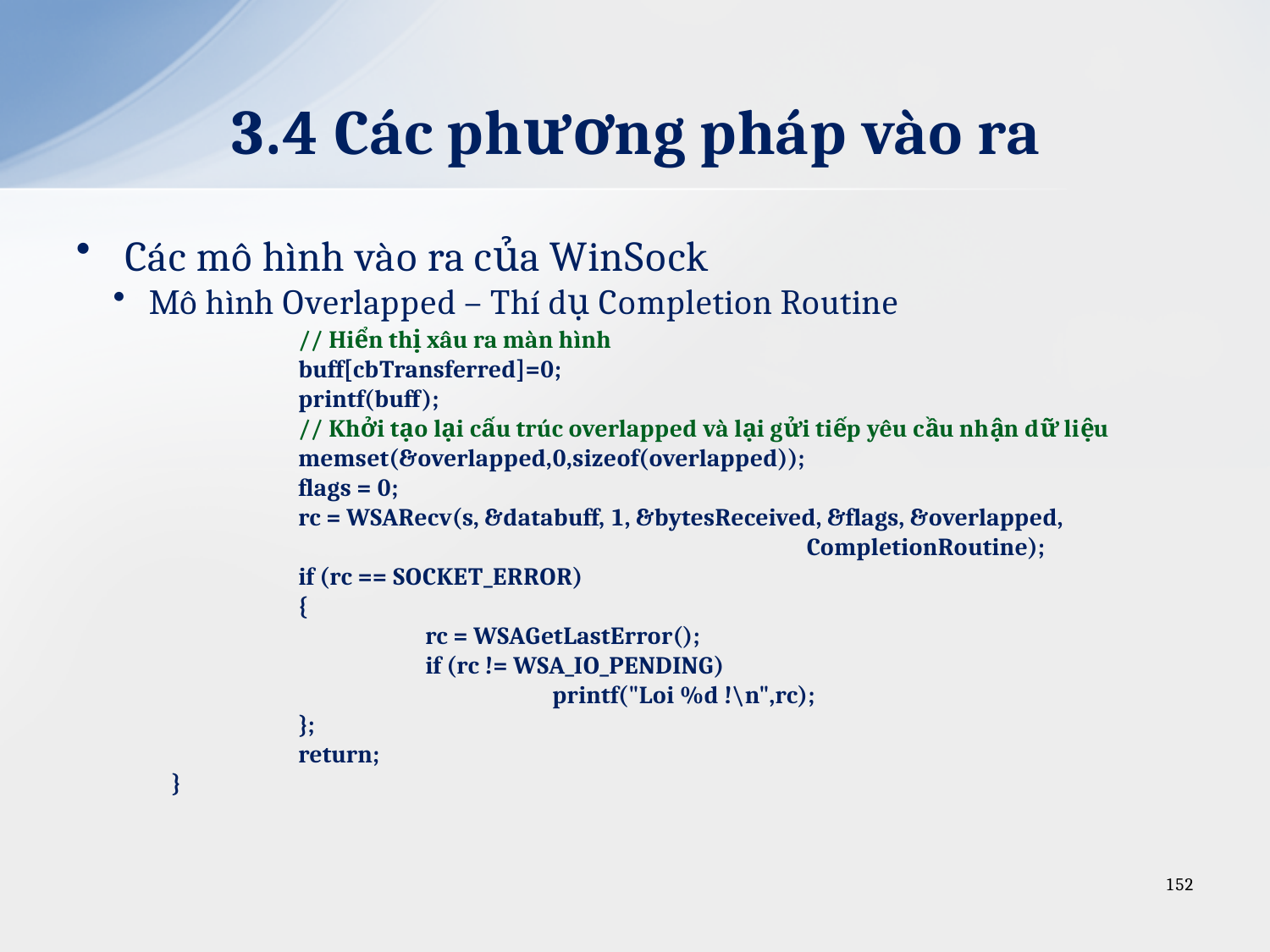

# 3.4 Các phương pháp vào ra
Các mô hình vào ra của WinSock
Mô hình Overlapped – Thí dụ Completion Routine

	// Hiển thị xâu ra màn hình
	buff[cbTransferred]=0;
	printf(buff);
	// Khởi tạo lại cấu trúc overlapped và lại gửi tiếp yêu cầu nhận dữ liệu
	memset(&overlapped,0,sizeof(overlapped));
	flags = 0;
	rc = WSARecv(s, &databuff, 1, &bytesReceived, &flags, &overlapped, 					CompletionRoutine);
	if (rc == SOCKET_ERROR)
	{
		rc = WSAGetLastError();
		if (rc != WSA_IO_PENDING)
			printf("Loi %d !\n",rc);
	};
	return;
}
152